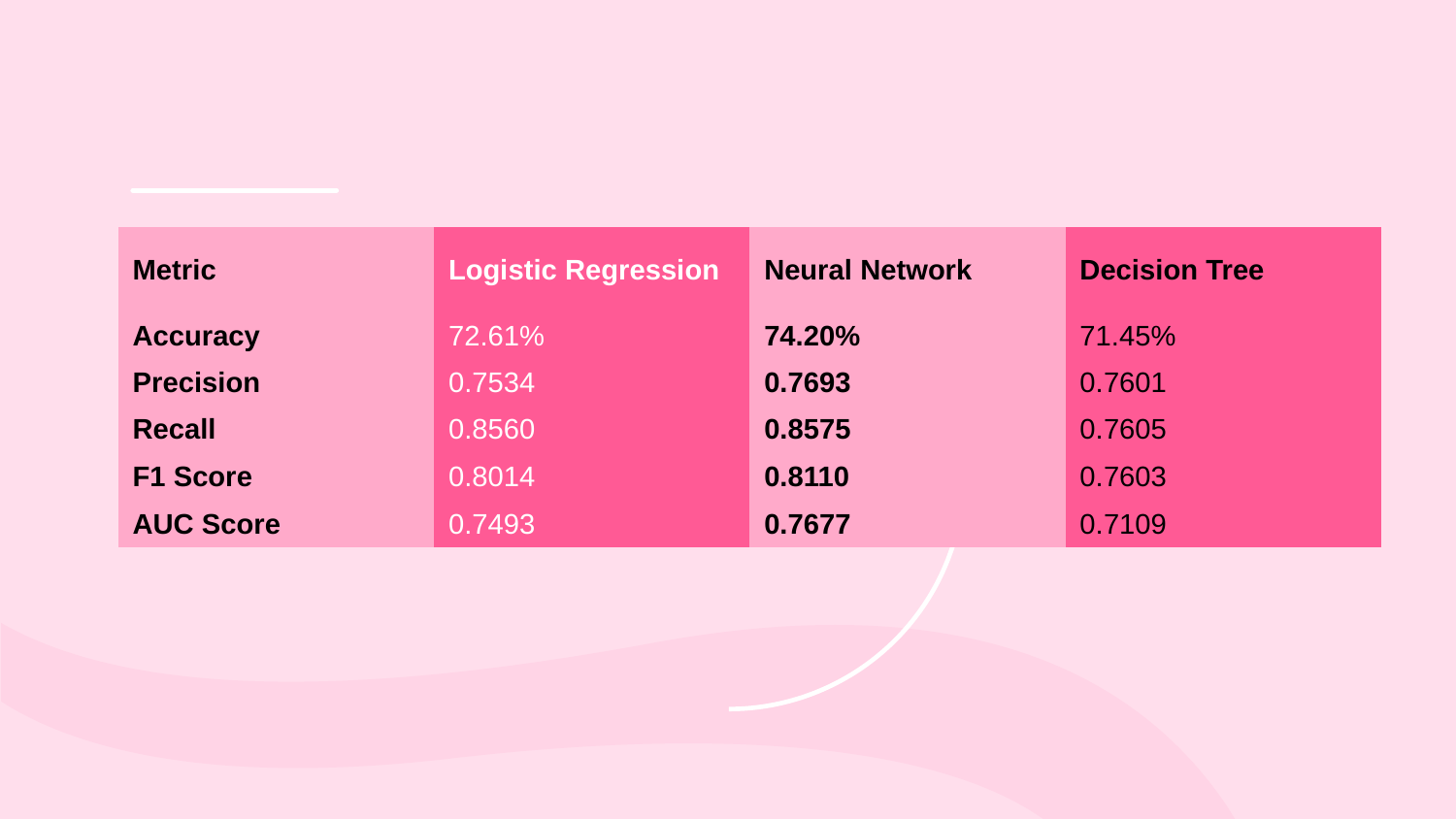

#
| Metric | Logistic Regression | Neural Network | Decision Tree |
| --- | --- | --- | --- |
| Accuracy | 72.61% | 74.20% | 71.45% |
| Precision | 0.7534 | 0.7693 | 0.7601 |
| Recall | 0.8560 | 0.8575 | 0.7605 |
| F1 Score | 0.8014 | 0.8110 | 0.7603 |
| AUC Score | 0.7493 | 0.7677 | 0.7109 |